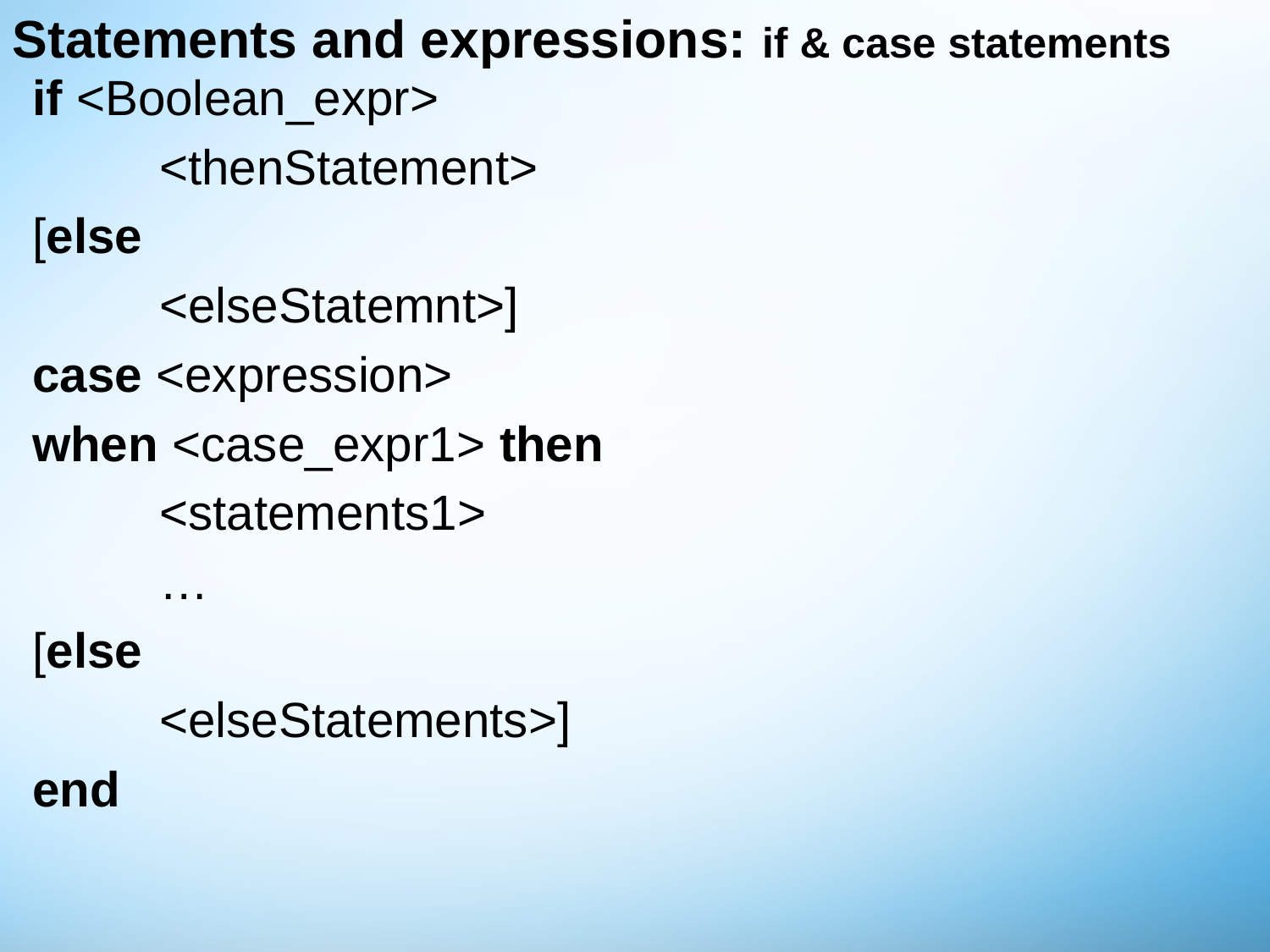

# Statements and expressions: if & case statements
if <Boolean_expr>
	<thenStatement>
[else
	<elseStatemnt>]
case <expression>
when <case_expr1> then
	<statements1>
	…
[else
	<elseStatements>]
end